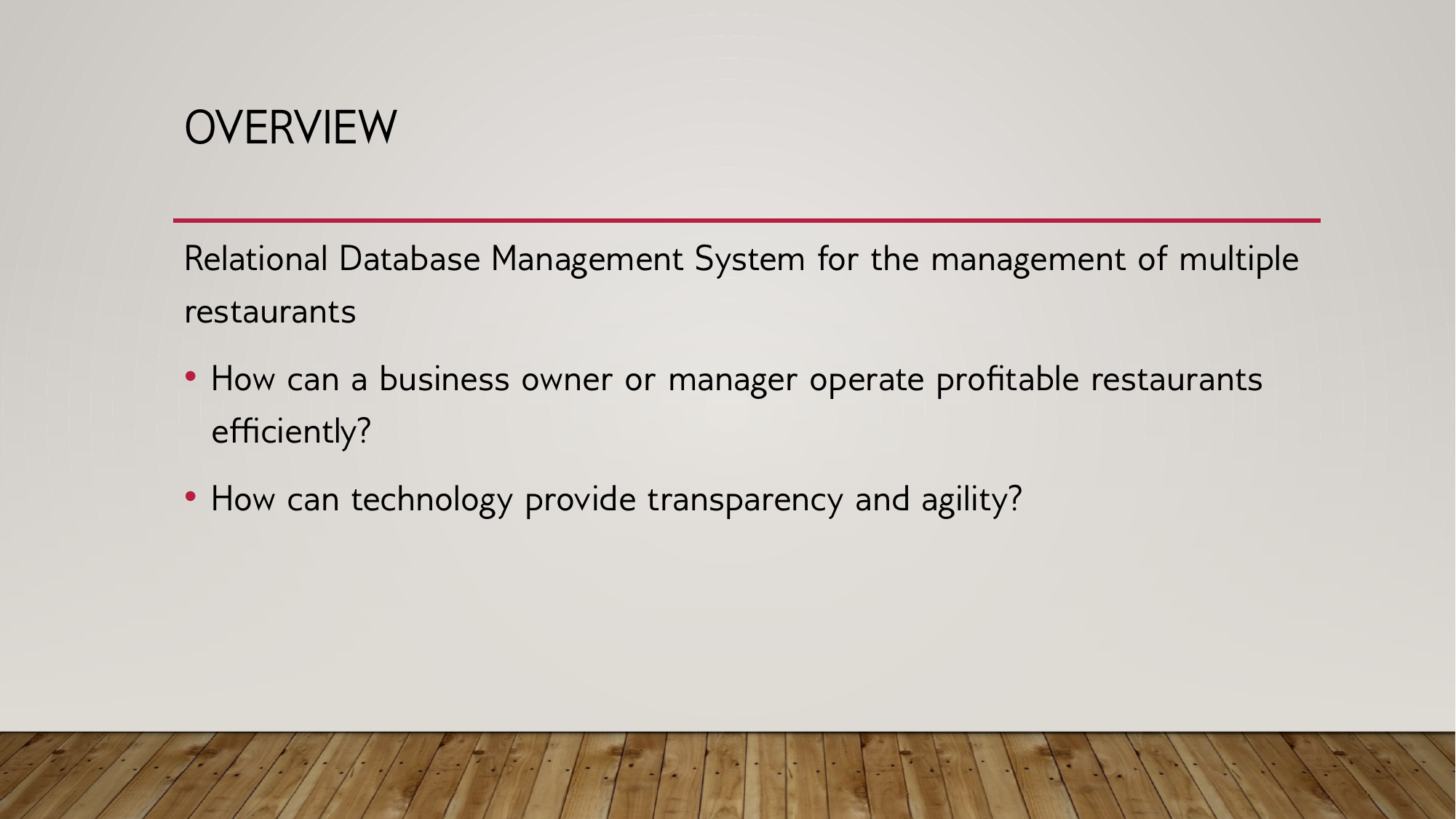

# Overview
Relational Database Management System for the management of multiple restaurants
How can a business owner or manager operate profitable restaurants efficiently?
How can technology provide transparency and agility?